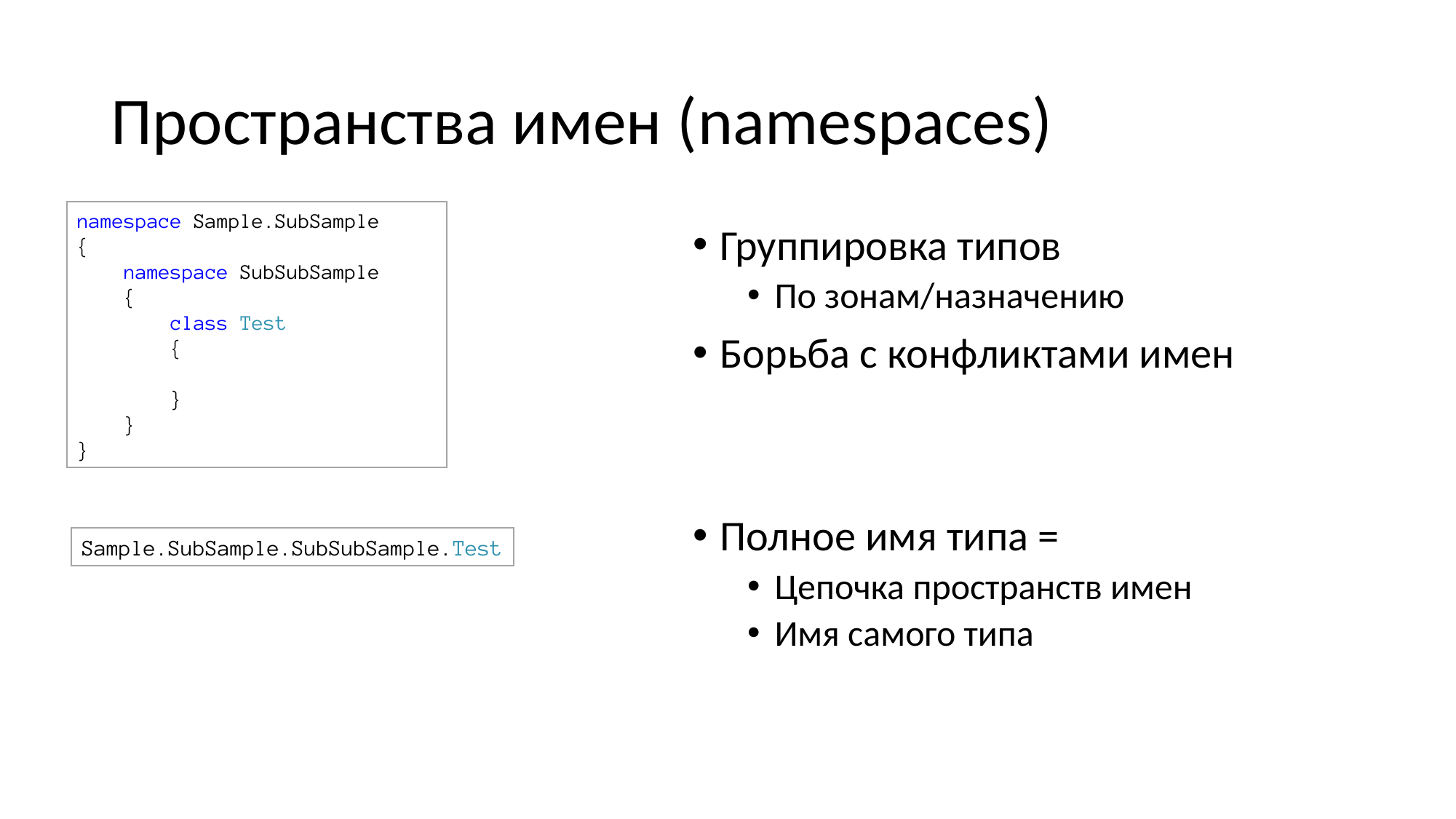

# Пространства имен (namespaces)
namespace Sample.SubSample
{
    namespace SubSubSample
    {
        class Test
        {

        }
    }
}
Группировка типов
По зонам/назначению
Борьба с конфликтами имен

Полное имя типа =
Цепочка пространств имен
Имя самого типа
Sample.SubSample.SubSubSample.Test